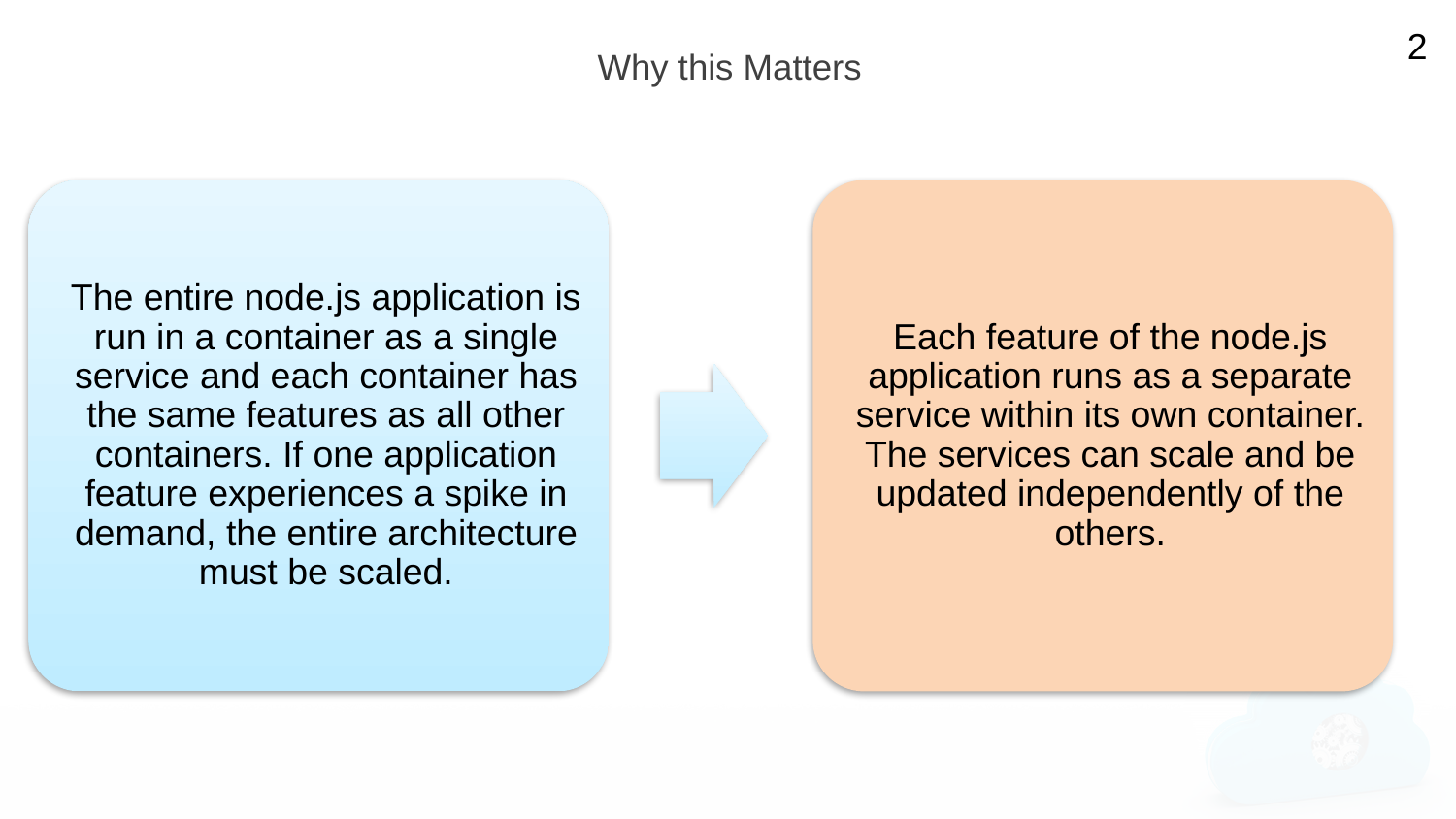

Why this Matters
2
The entire node.js application is run in a container as a single service and each container has the same features as all other containers. If one application feature experiences a spike in demand, the entire architecture must be scaled.

Each feature of the node.js application runs as a separate service within its own container. The services can scale and be updated independently of the others.